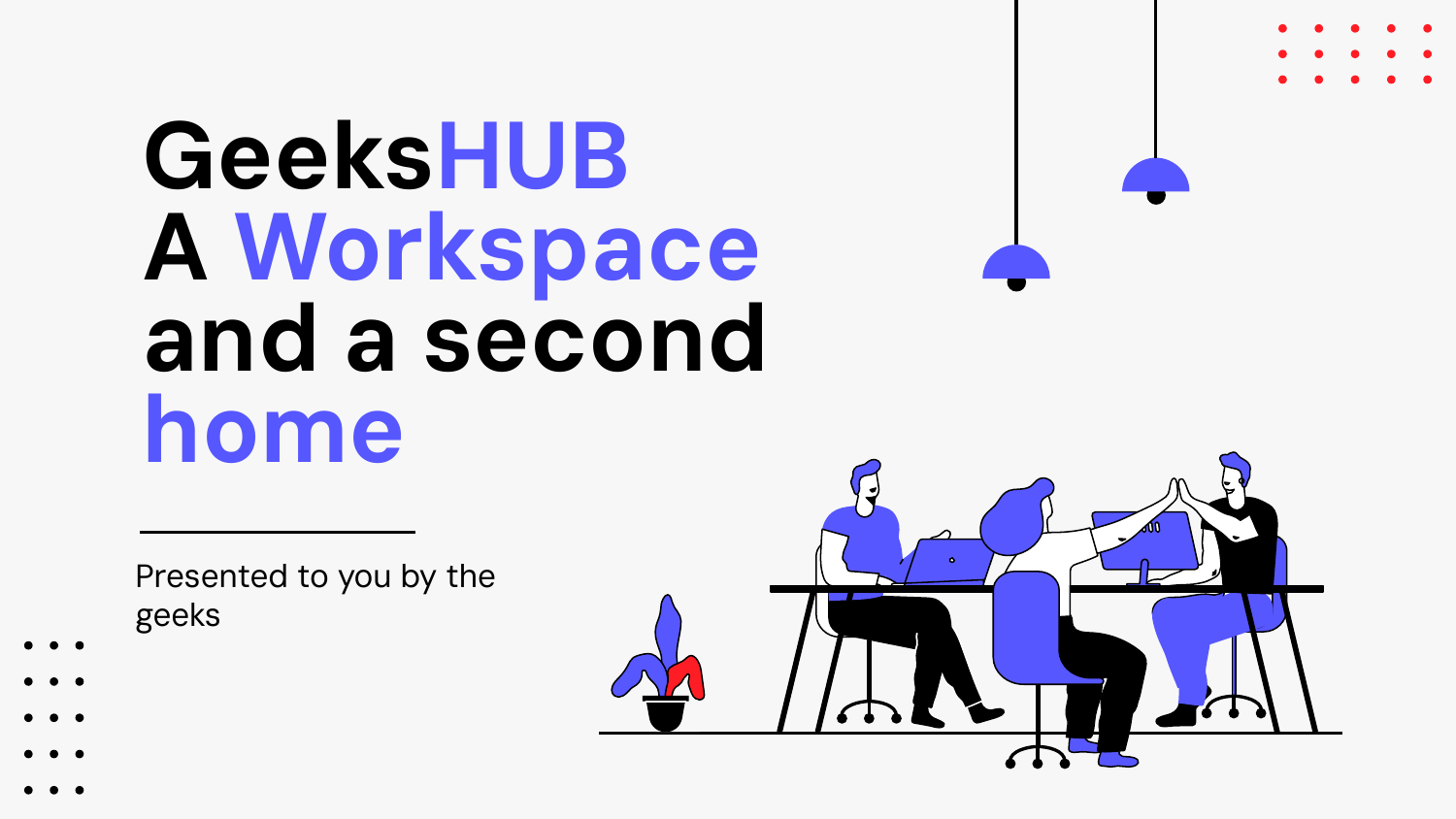

# GeeksHUB A Workspace and a second home

Presented to you by the geeks